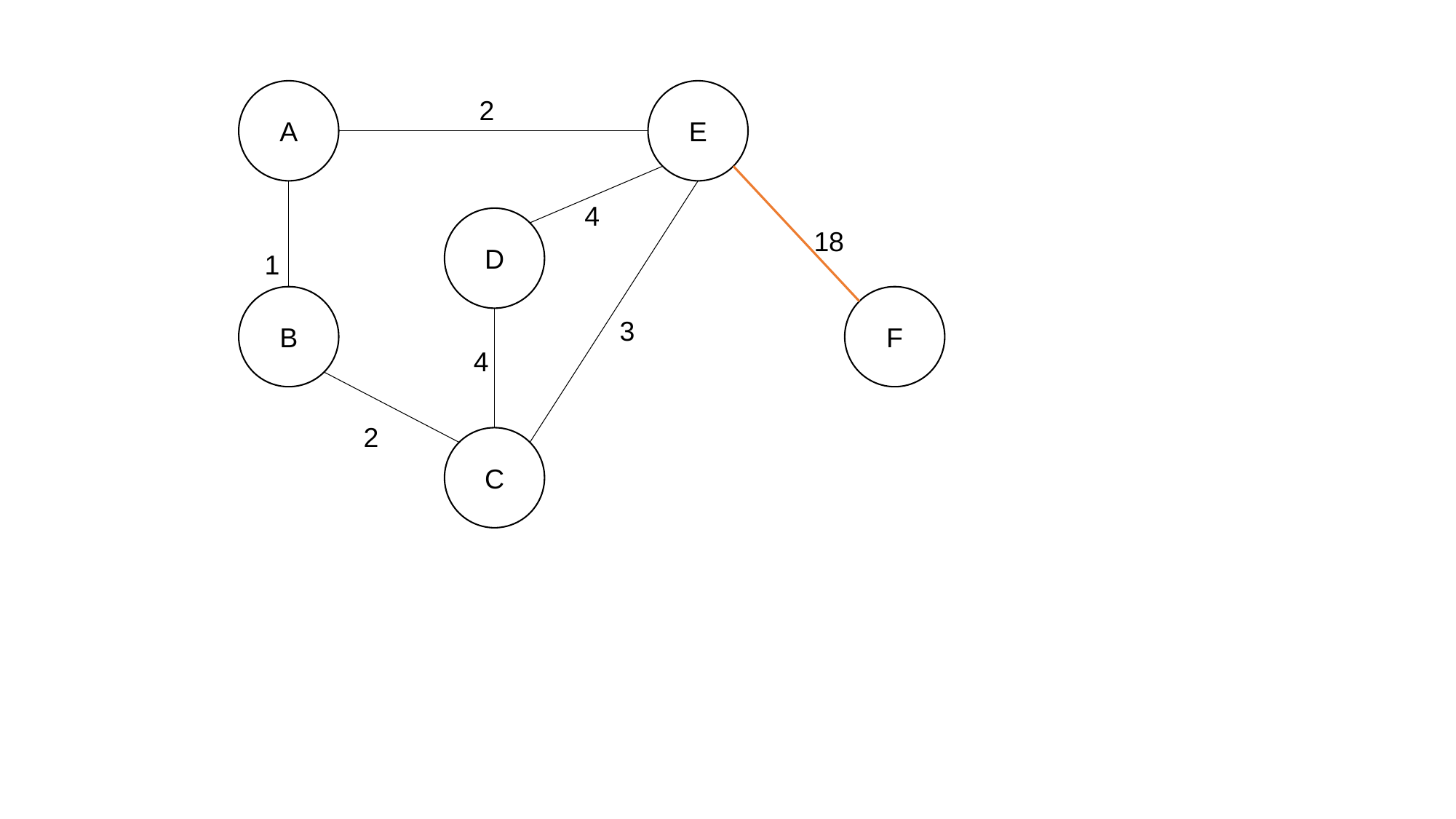

A
E
2
4
D
18
1
B
F
3
4
2
C